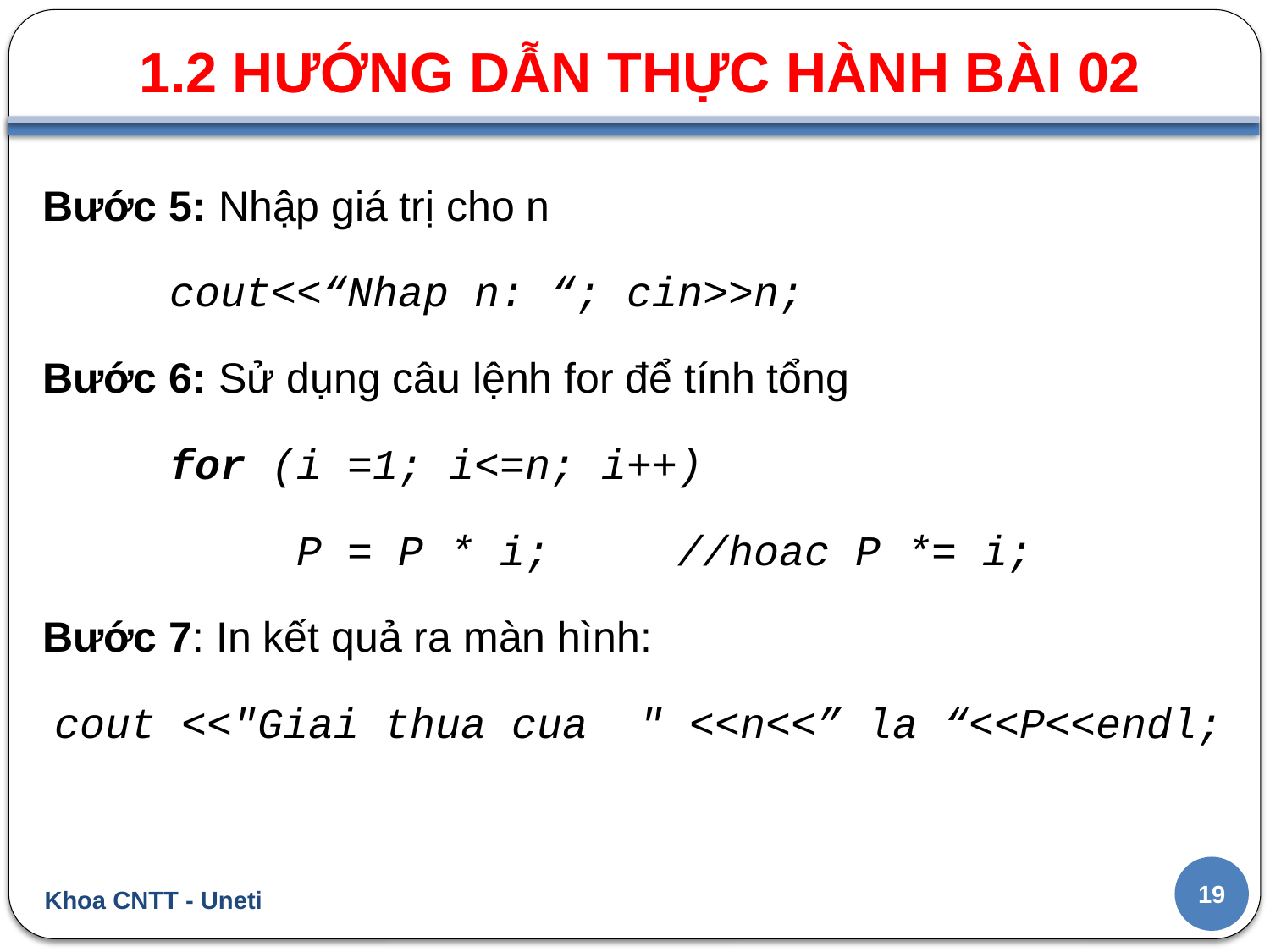

1.2 HƯỚNG DẪN THỰC HÀNH BÀI 02
Bước 5: Nhập giá trị cho n
	cout<<“Nhap n: “; cin>>n;
Bước 6: Sử dụng câu lệnh for để tính tổng
	for (i =1; i<=n; i++)
		P = P * i; 	//hoac P *= i;
Bước 7: In kết quả ra màn hình:
 cout <<"Giai thua cua  " <<n<<” la “<<P<<endl;
19
Khoa CNTT - Uneti